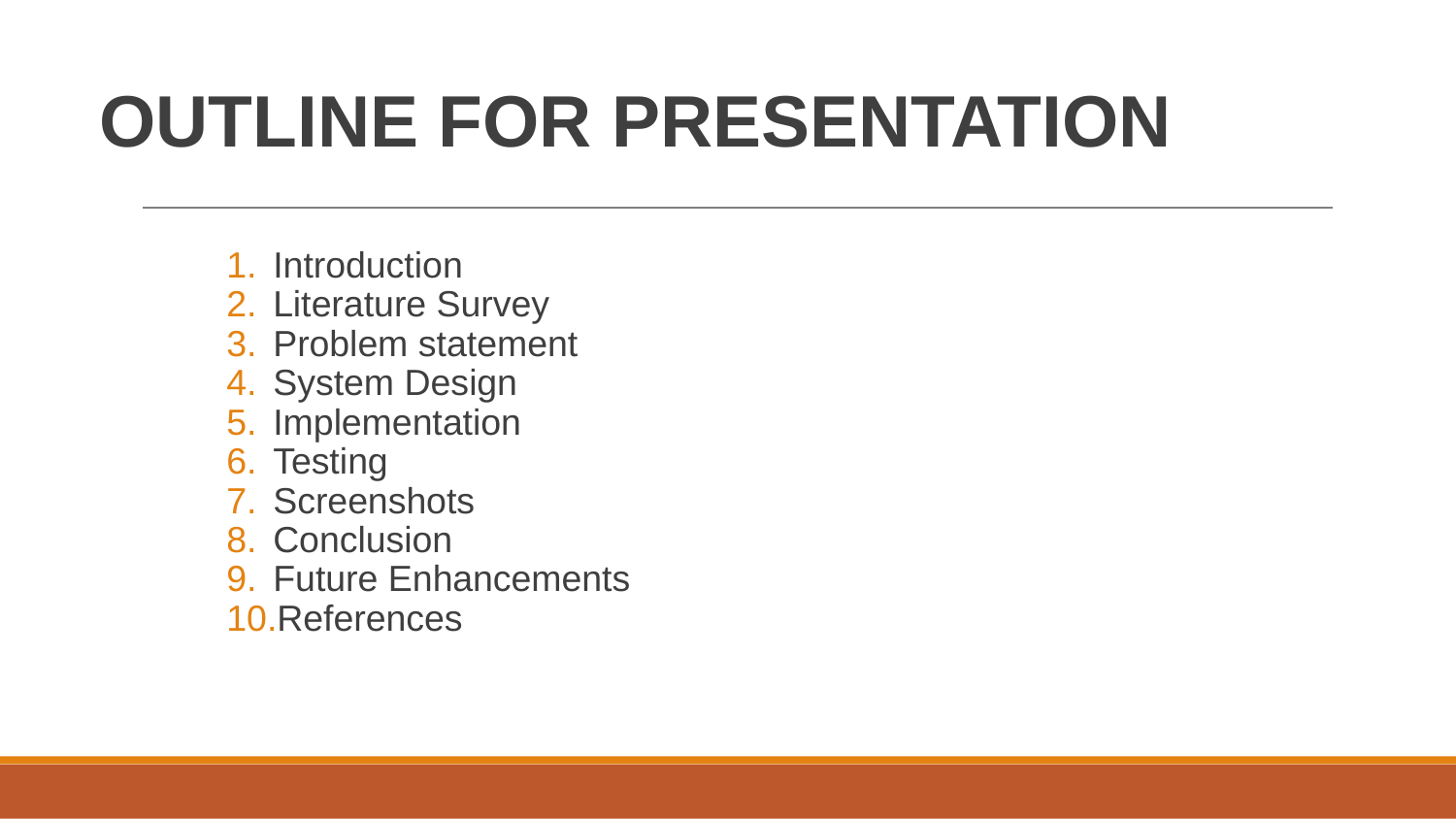

# OUTLINE FOR PRESENTATION
Introduction
Literature Survey
Problem statement
System Design
Implementation
Testing
Screenshots
Conclusion
Future Enhancements
References